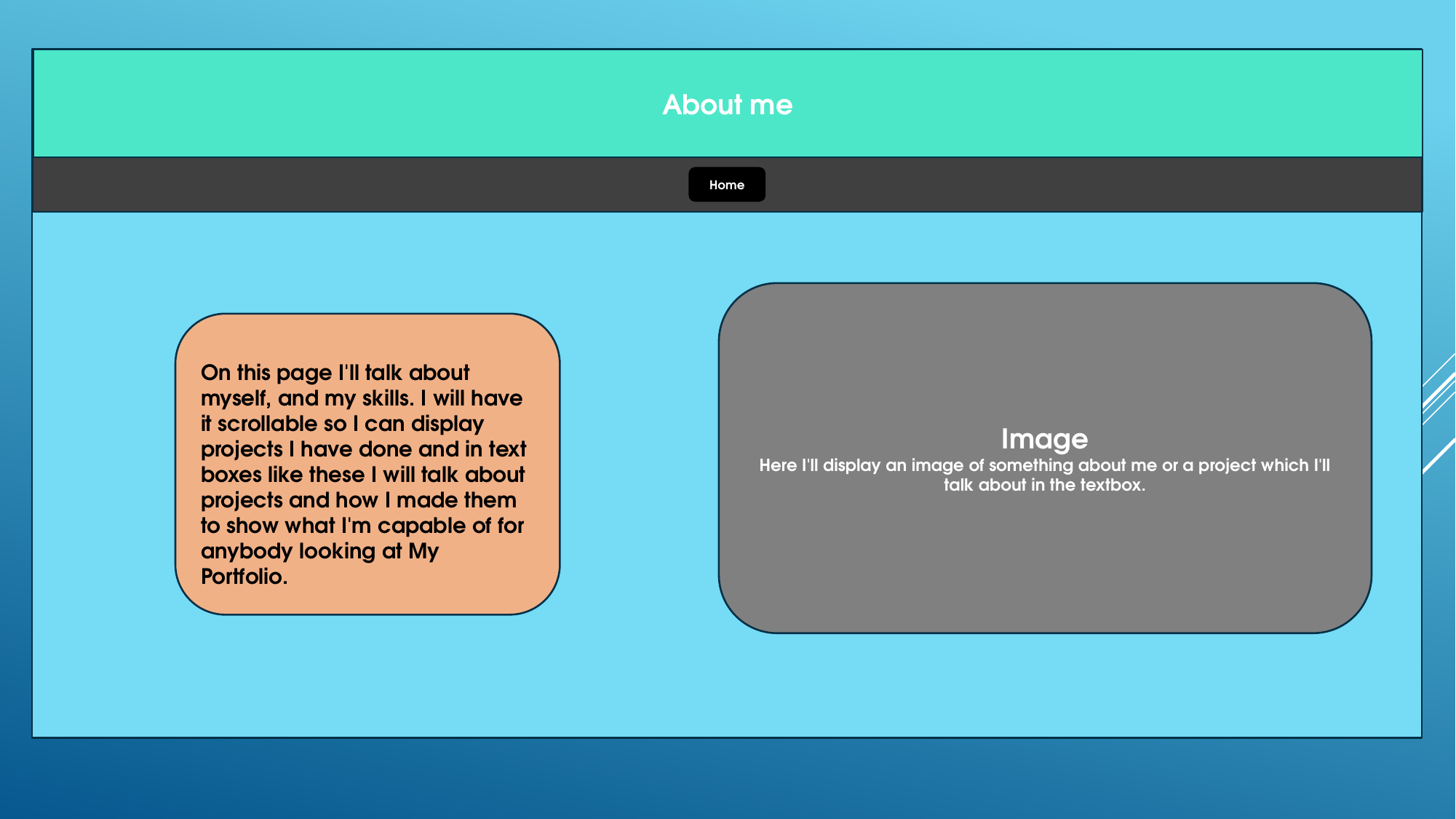

About me

Home
Image
Here I'll display an image of something about me or a project which I'll talk about in the textbox.

On this page I'll talk about myself, and my skills. I will have it scrollable so I can display projects I have done and in text boxes like these I will talk about projects and how I made them to show what I'm capable of for anybody looking at My Portfolio.